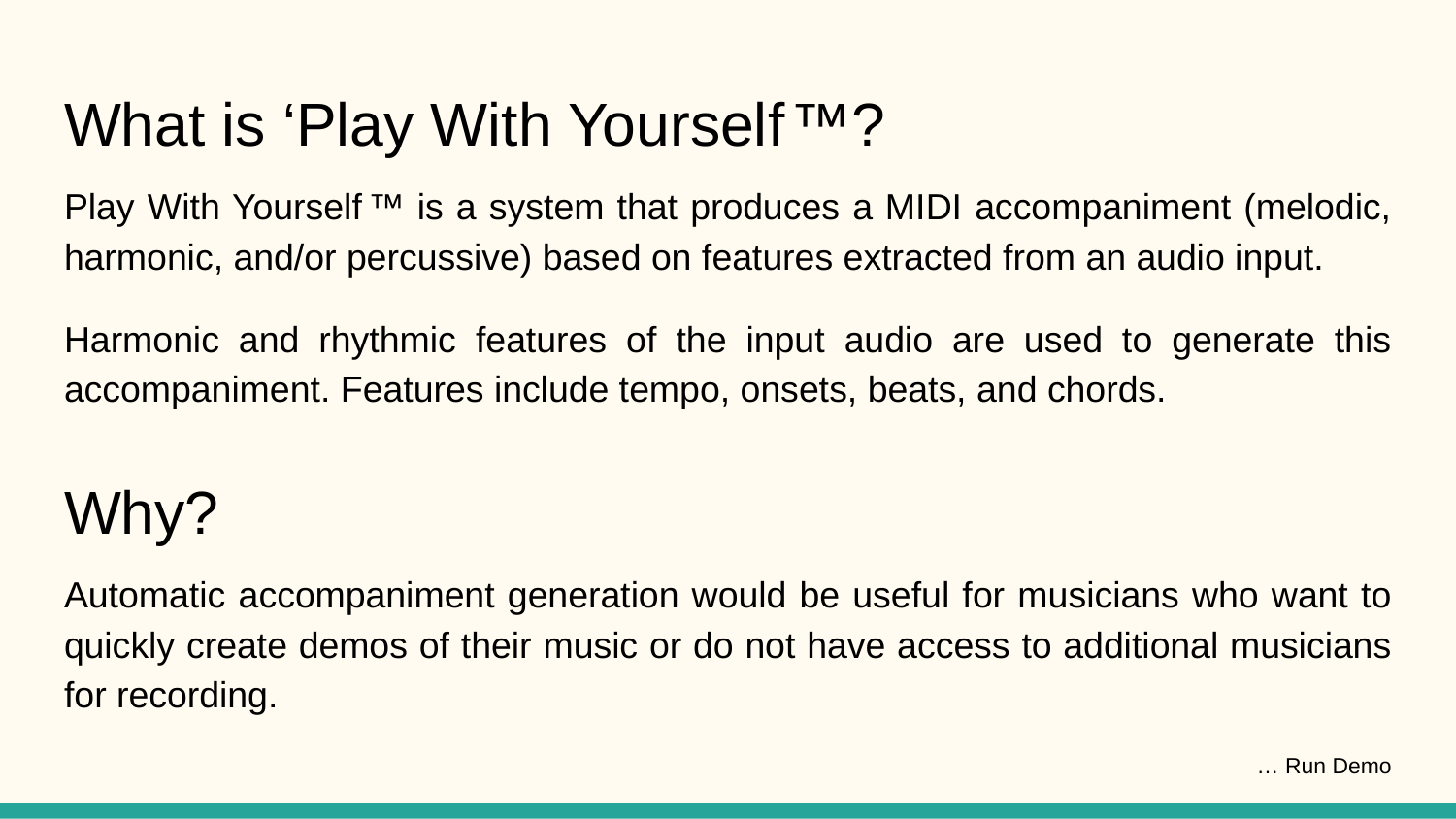

# What is ‘Play With Yourself ™?
Play With Yourself ™ is a system that produces a MIDI accompaniment (melodic, harmonic, and/or percussive) based on features extracted from an audio input.
Harmonic and rhythmic features of the input audio are used to generate this accompaniment. Features include tempo, onsets, beats, and chords.
Why?
Automatic accompaniment generation would be useful for musicians who want to quickly create demos of their music or do not have access to additional musicians for recording.
… Run Demo